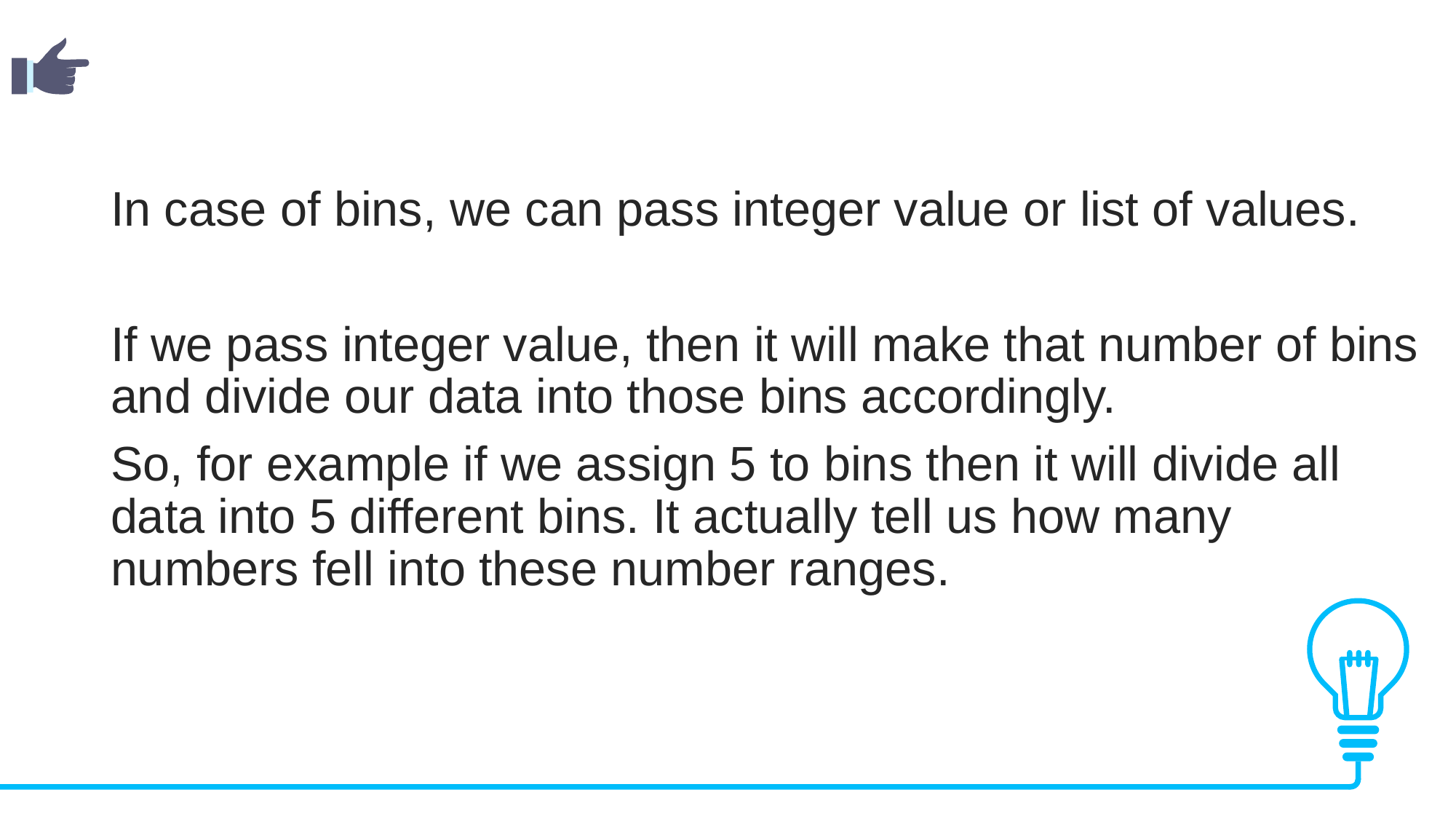

In case of bins, we can pass integer value or list of values.

If we pass integer value, then it will make that number of bins and divide our data into those bins accordingly.
So, for example if we assign 5 to bins then it will divide all data into 5 different bins. It actually tell us how many numbers fell into these number ranges.